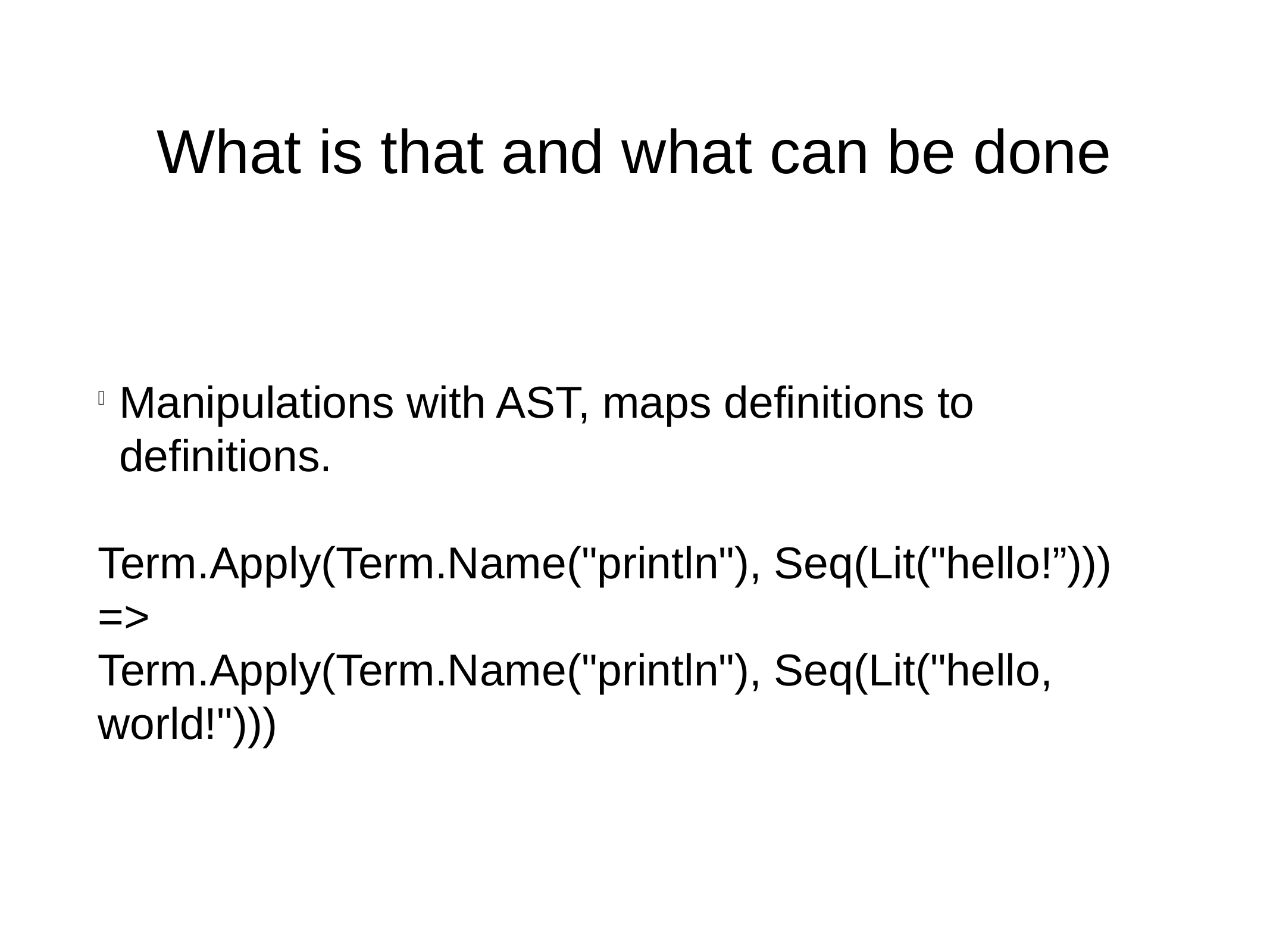

What is that and what can be done
Manipulations with AST, maps definitions to definitions.

Term.Apply(Term.Name("println"), Seq(Lit("hello!”)))
=>
Term.Apply(Term.Name("println"), Seq(Lit("hello, world!")))